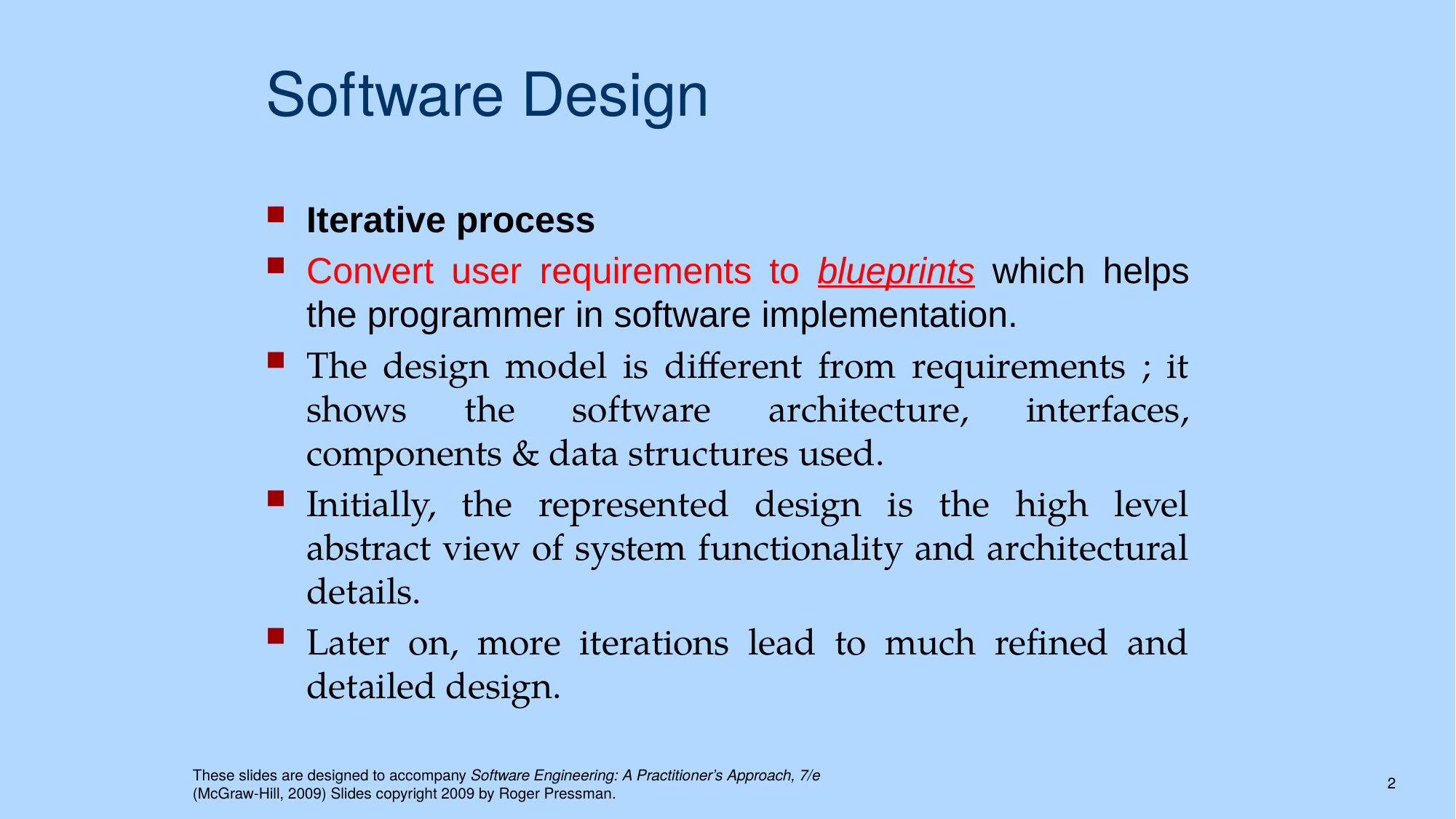

# Software Design
Iterative process
Convert user requirements to blueprints which helps the programmer in software implementation.
The design model is different from requirements ; it shows the software architecture, interfaces, components & data structures used.
Initially, the represented design is the high level abstract view of system functionality and architectural details.
Later on, more iterations lead to much refined and detailed design.
2
These slides are designed to accompany Software Engineering: A Practitioner’s Approach, 7/e (McGraw-Hill, 2009) Slides copyright 2009 by Roger Pressman.